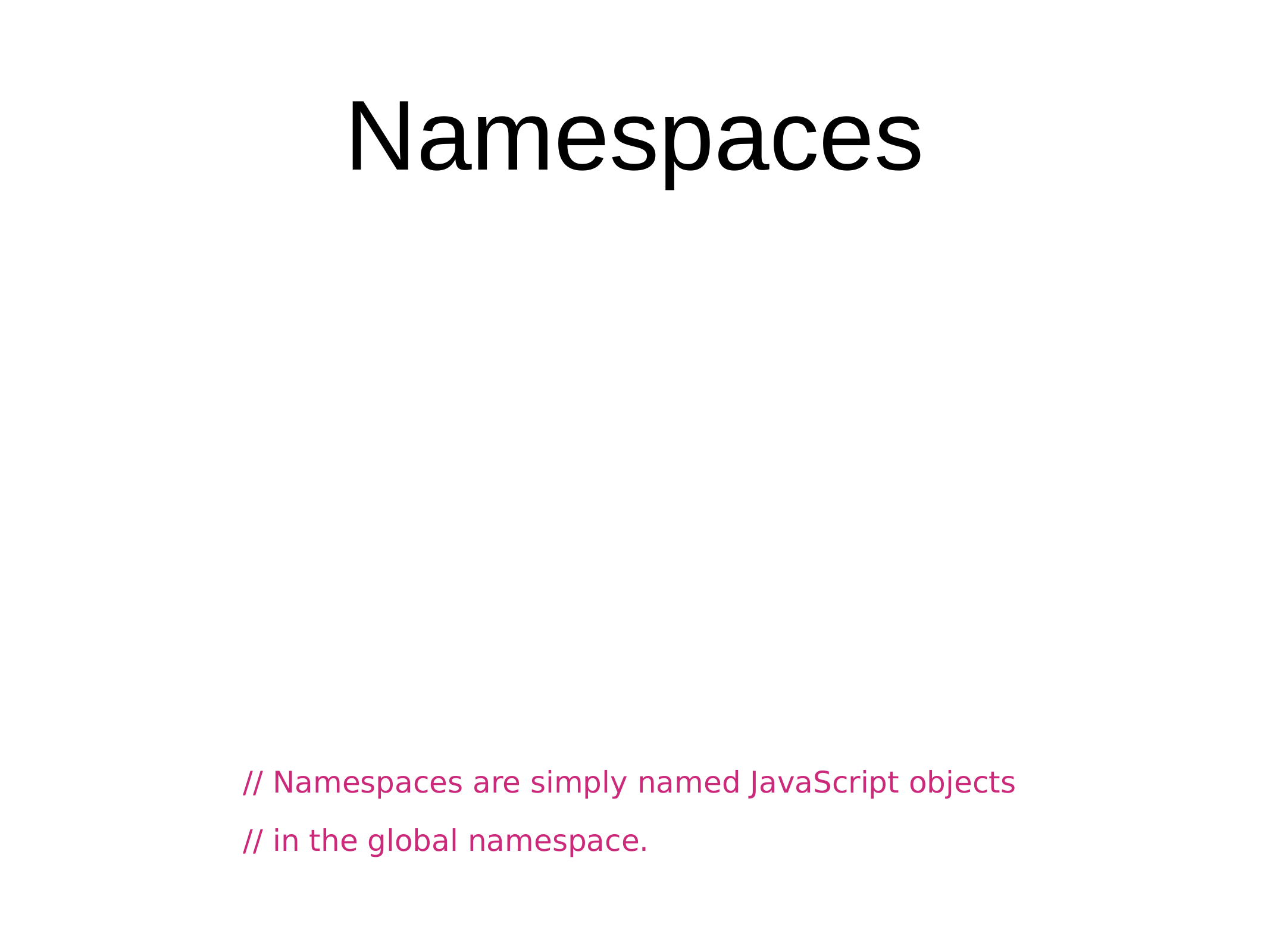

# Namespaces
// Namespaces are simply named JavaScript objects
// in the global namespace.